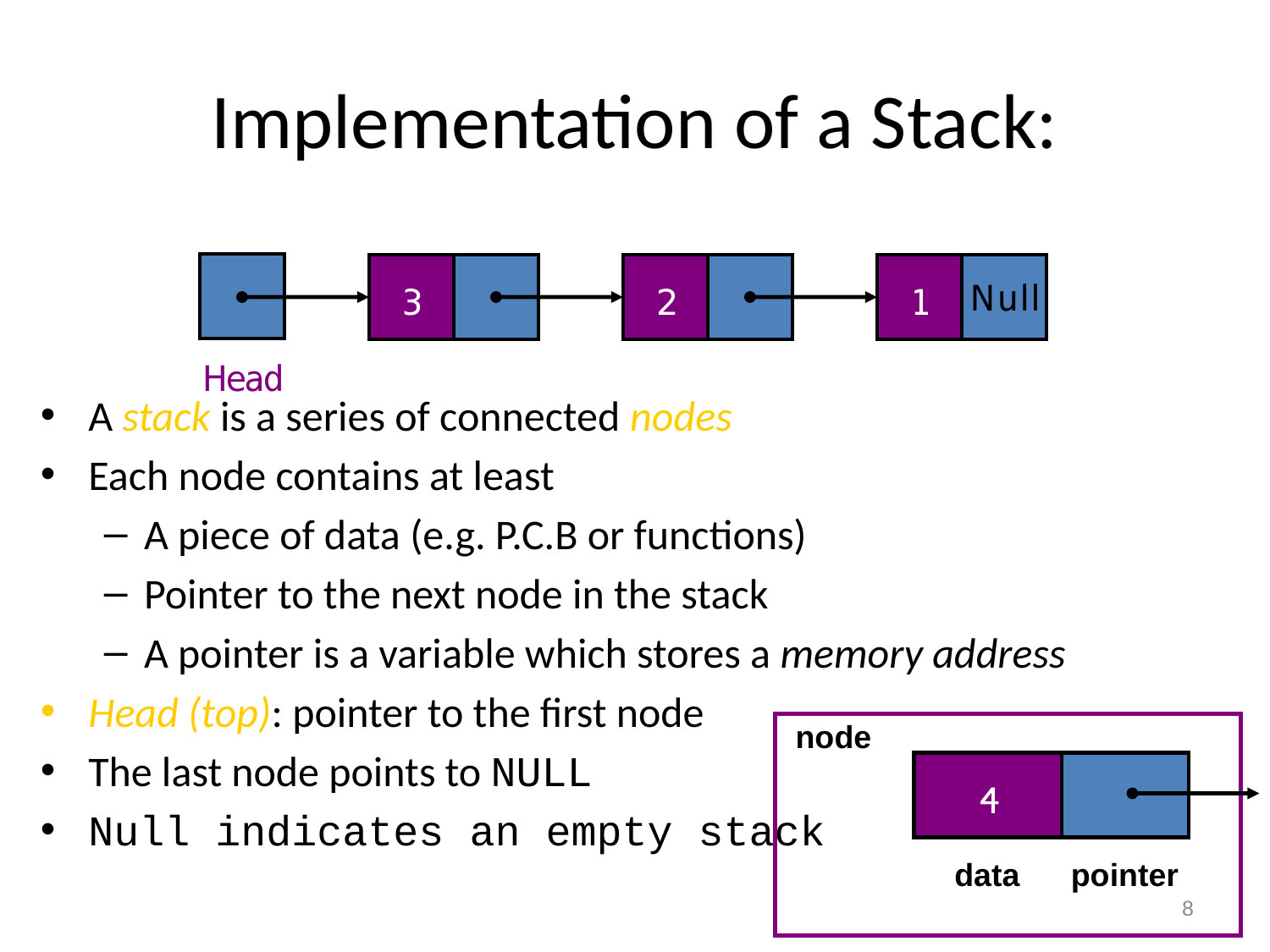

# Implementation of a Stack:

3

2

1

Null

Head
A stack is a series of connected nodes
Each node contains at least
A piece of data (e.g. P.C.B or functions)
Pointer to the next node in the stack
A pointer is a variable which stores a memory address
Head (top): pointer to the first node
The last node points to NULL
Null indicates an empty stack
node

4

data
pointer
8